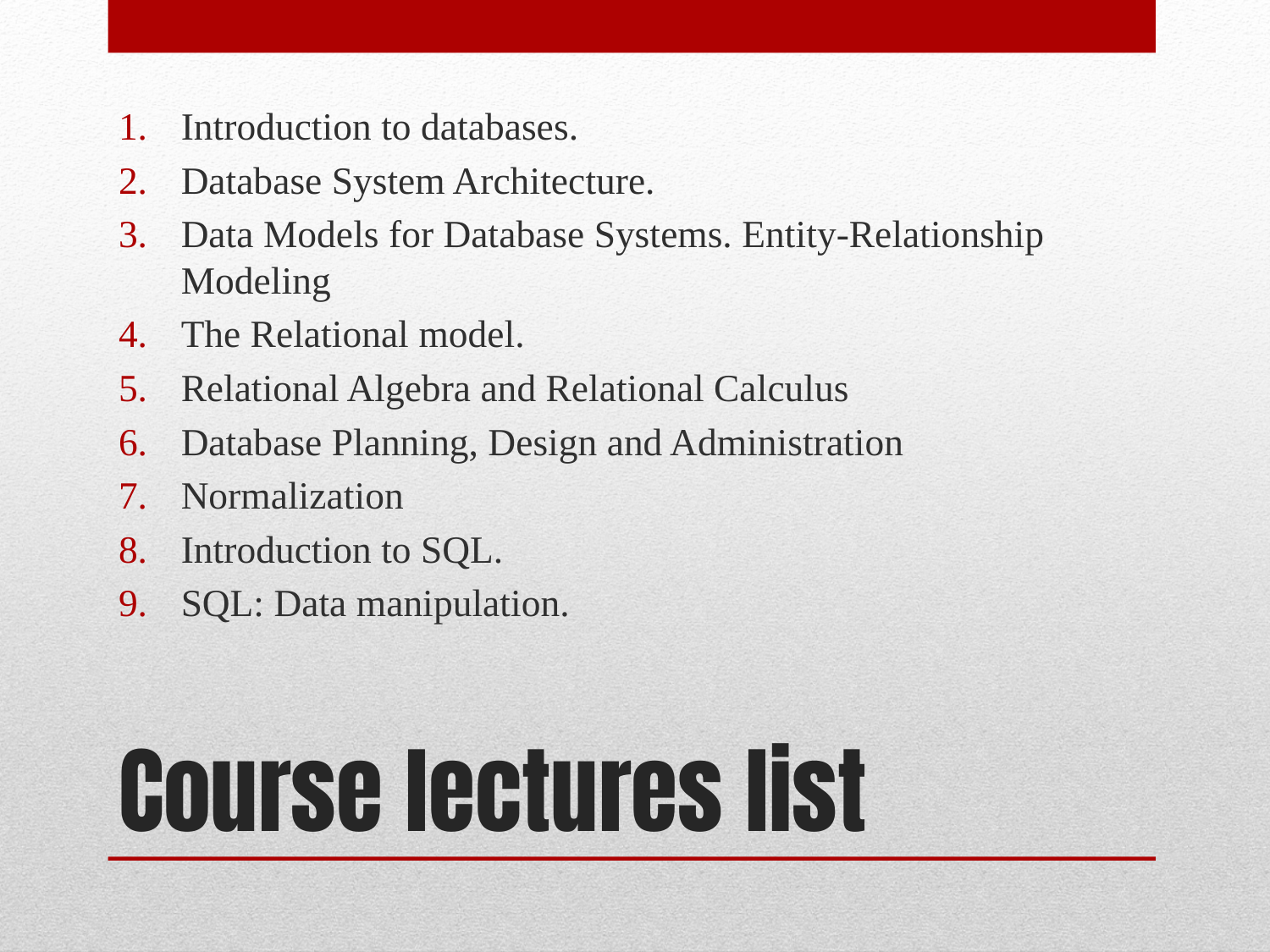

Introduction to databases.
Database System Architecture.
Data Models for Database Systems. Entity-Relationship Modeling
The Relational model.
Relational Algebra and Relational Calculus
Database Planning, Design and Administration
Normalization
Introduction to SQL.
SQL: Data manipulation.

# Course lectures list